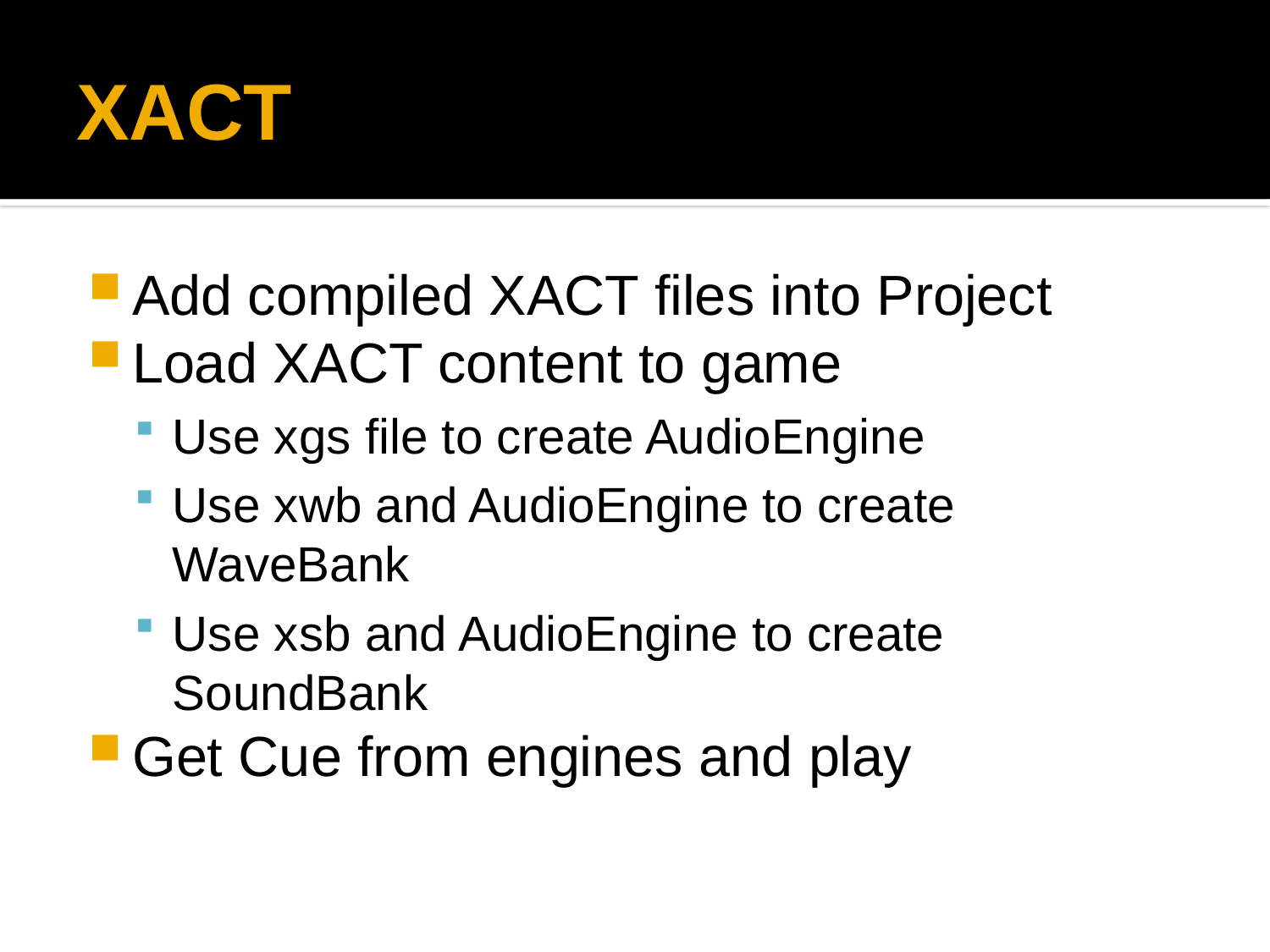

# XACT
Add compiled XACT files into Project
Load XACT content to game
Use xgs file to create AudioEngine
Use xwb and AudioEngine to create WaveBank
Use xsb and AudioEngine to create SoundBank
Get Cue from engines and play